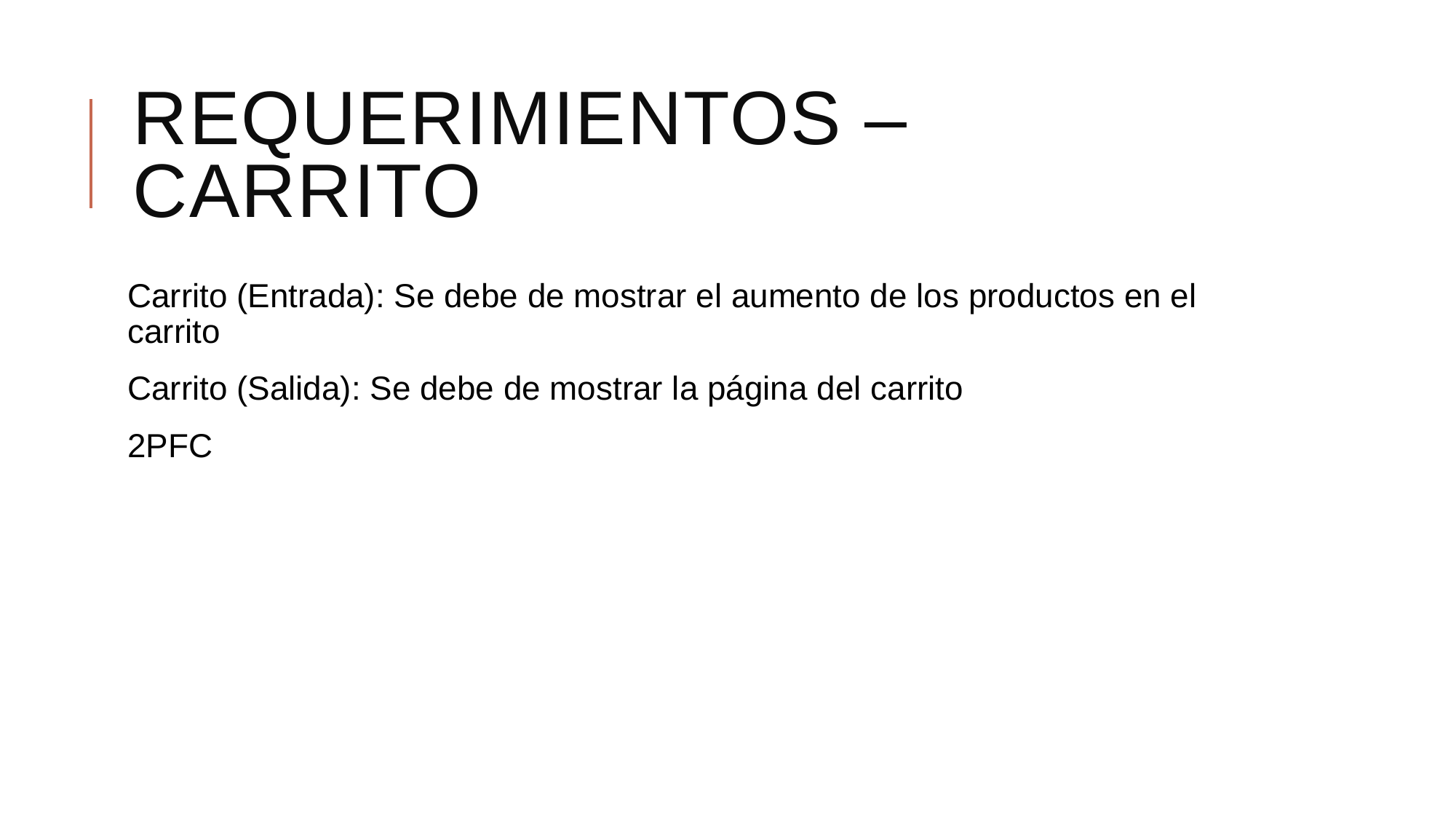

# Requerimientos – carrito
Carrito (Entrada): Se debe de mostrar el aumento de los productos en el carrito
Carrito (Salida): Se debe de mostrar la página del carrito
2PFC